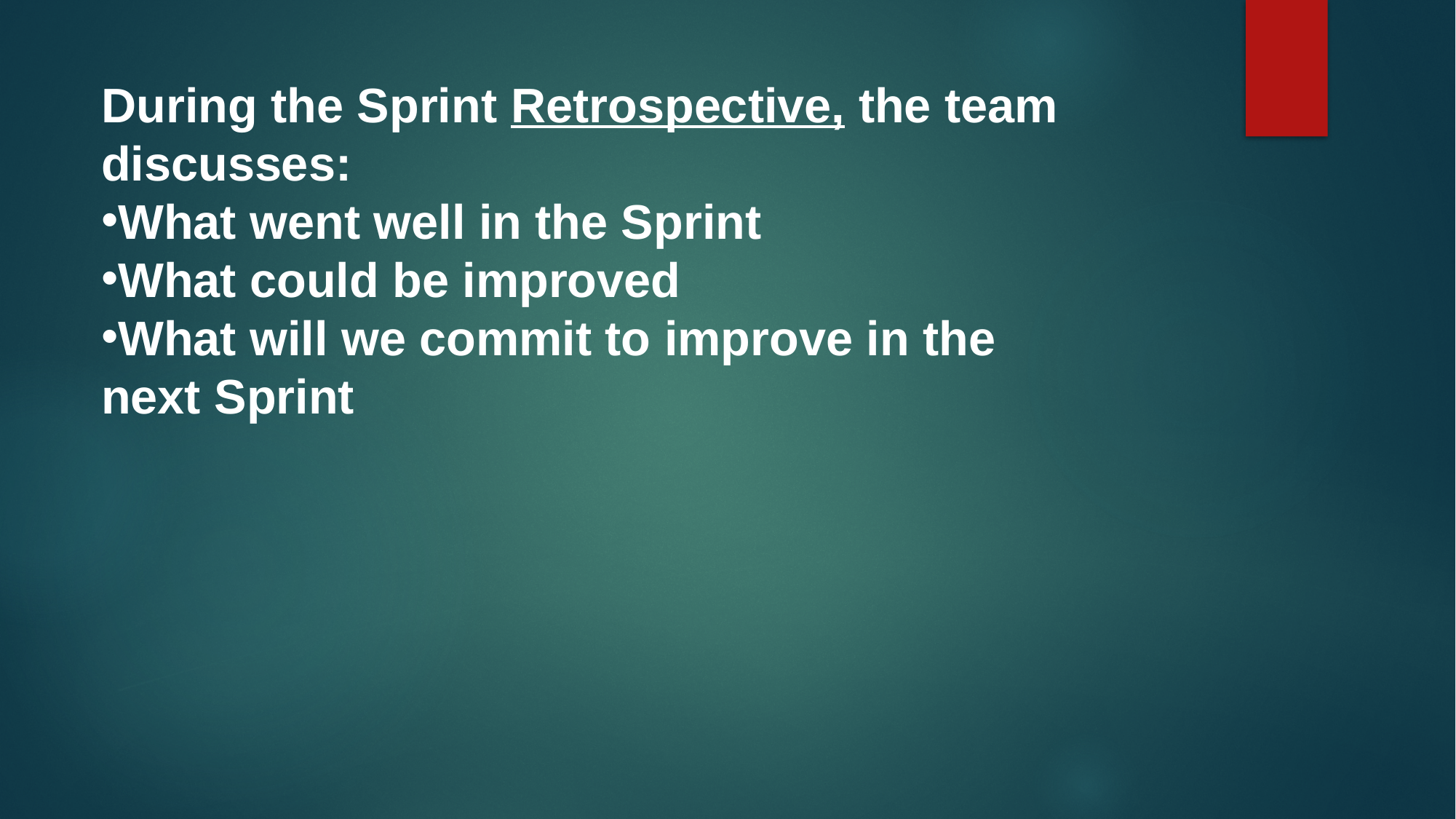

During the Sprint Retrospective, the team discusses:
What went well in the Sprint
What could be improved
What will we commit to improve in the next Sprint